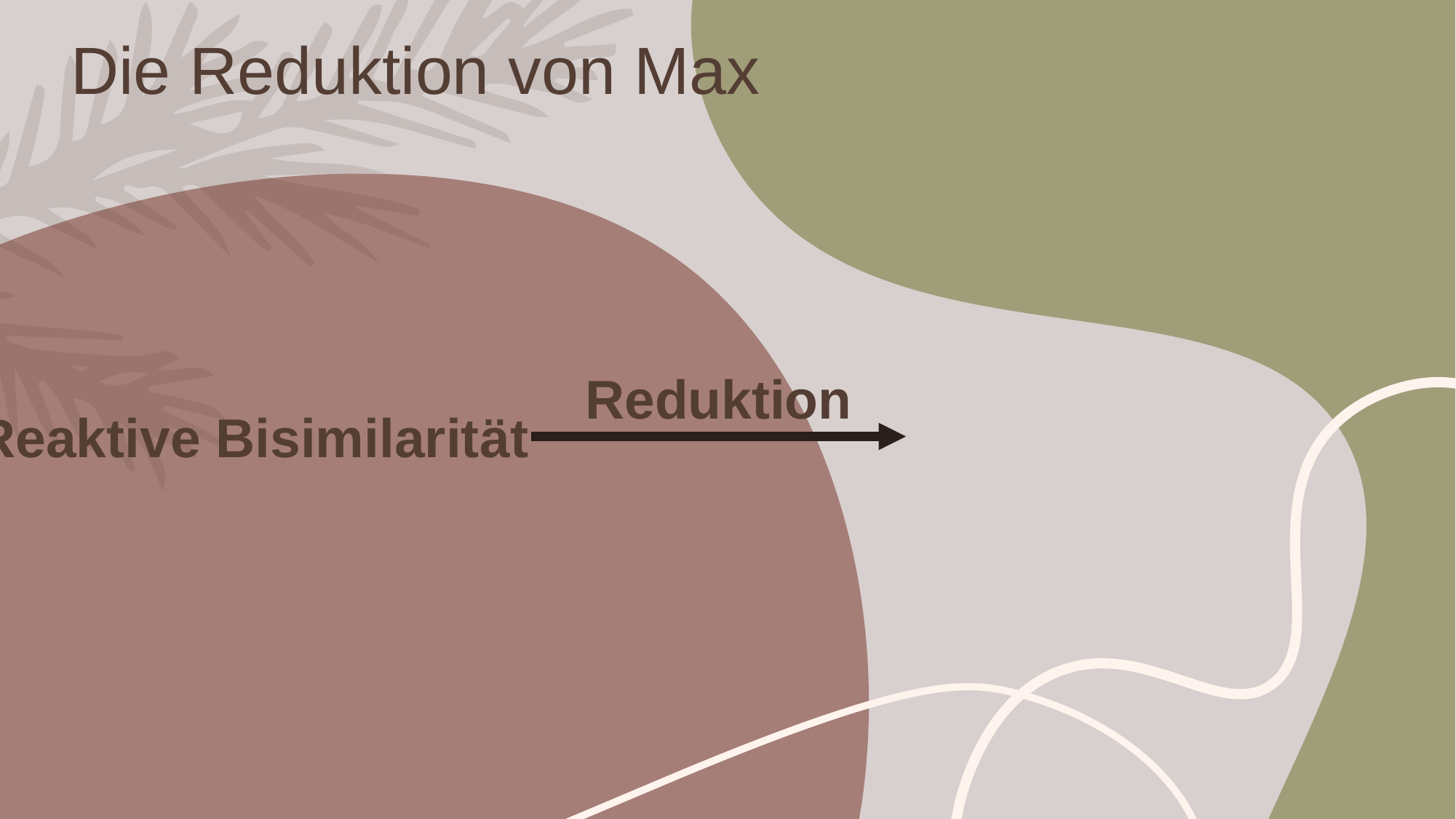

Die Reduktion von Max
Reduktion
Reaktive Bisimilarität